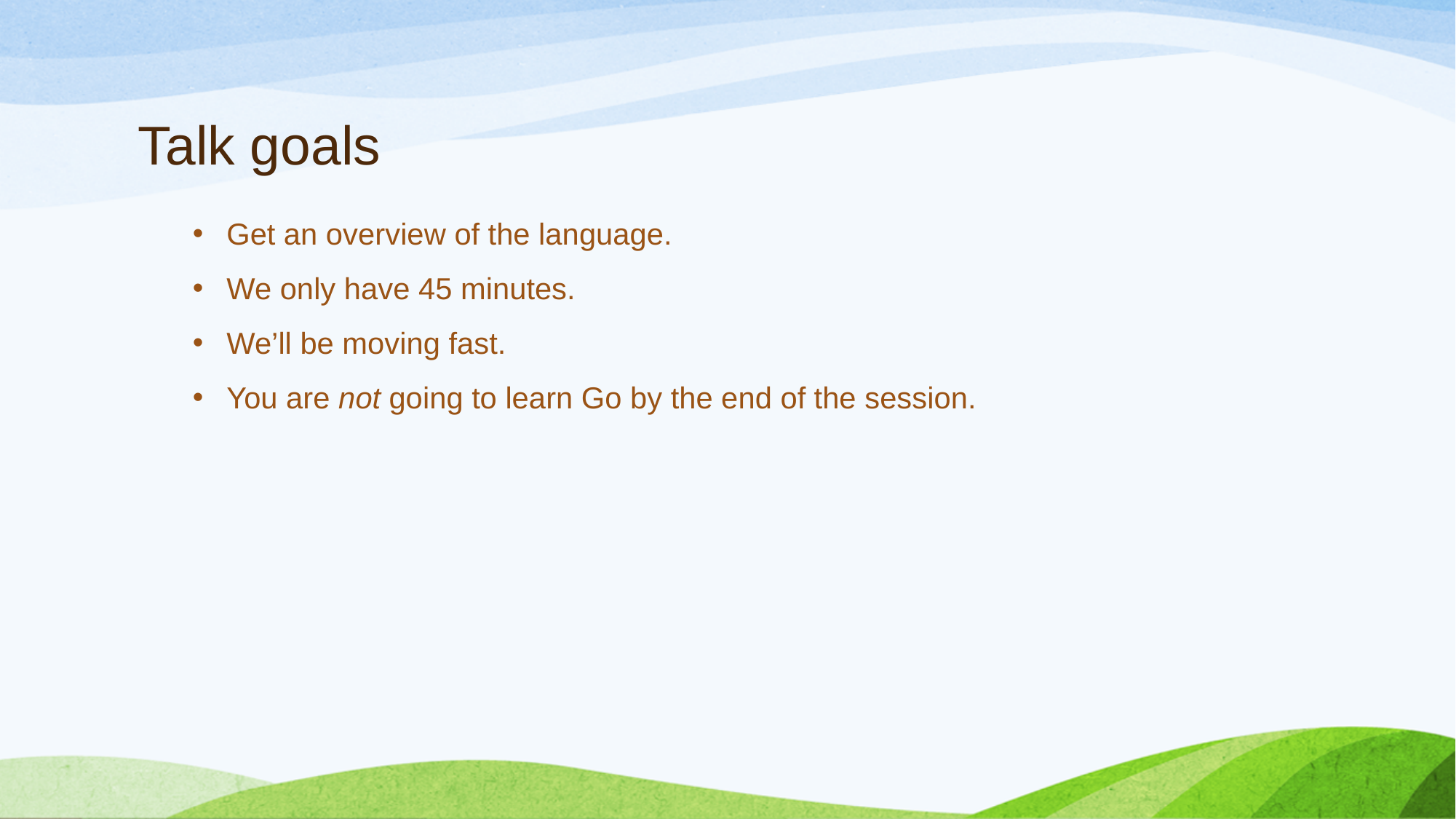

# Talk goals
Get an overview of the language.
We only have 45 minutes.
We’ll be moving fast.
You are not going to learn Go by the end of the session.